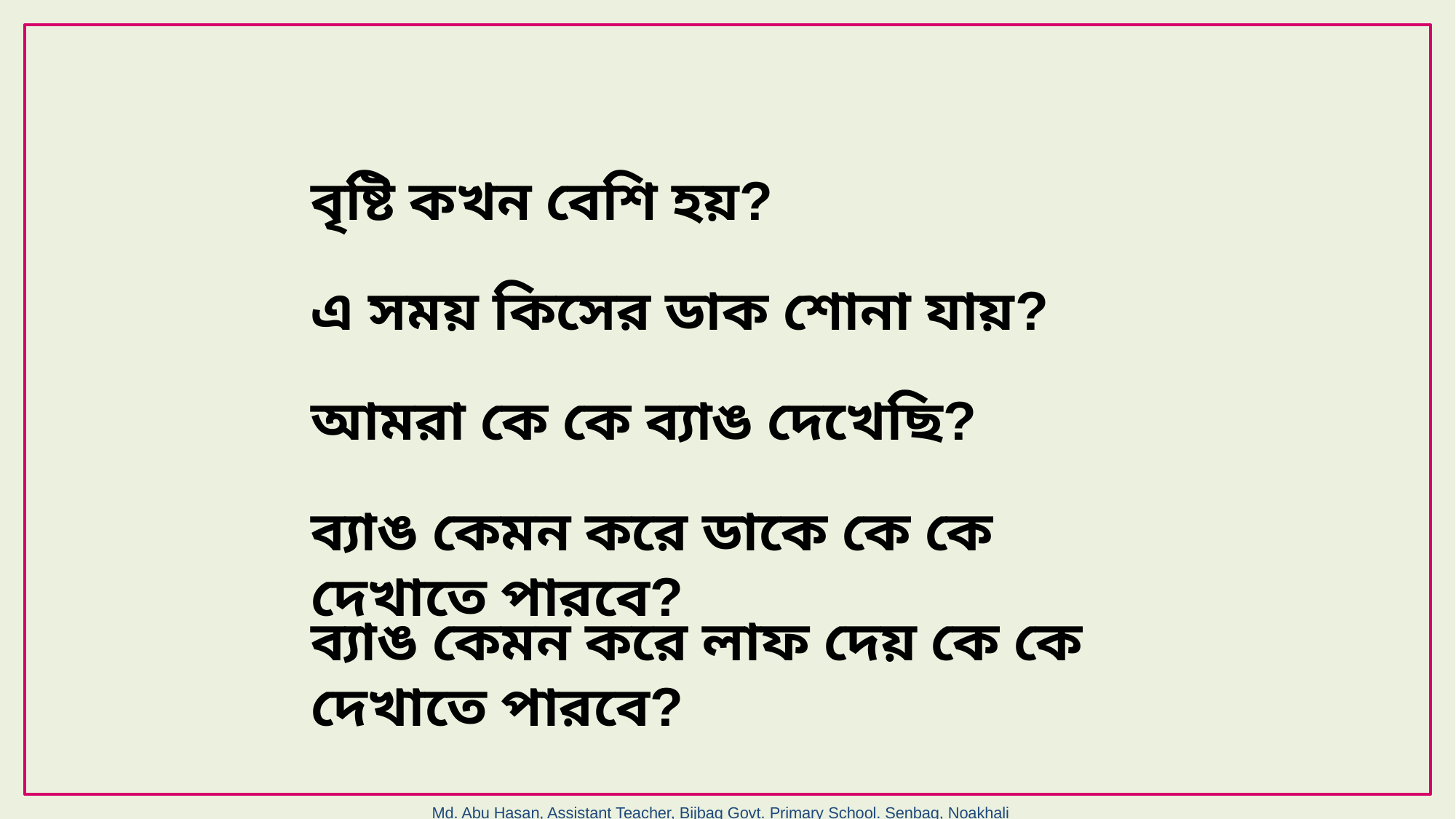

বৃষ্টি কখন বেশি হয়?
এ সময় কিসের ডাক শোনা যায়?
আমরা কে কে ব্যাঙ দেখেছি?
ব্যাঙ কেমন করে ডাকে কে কে দেখাতে পারবে?
ব্যাঙ কেমন করে লাফ দেয় কে কে দেখাতে পারবে?